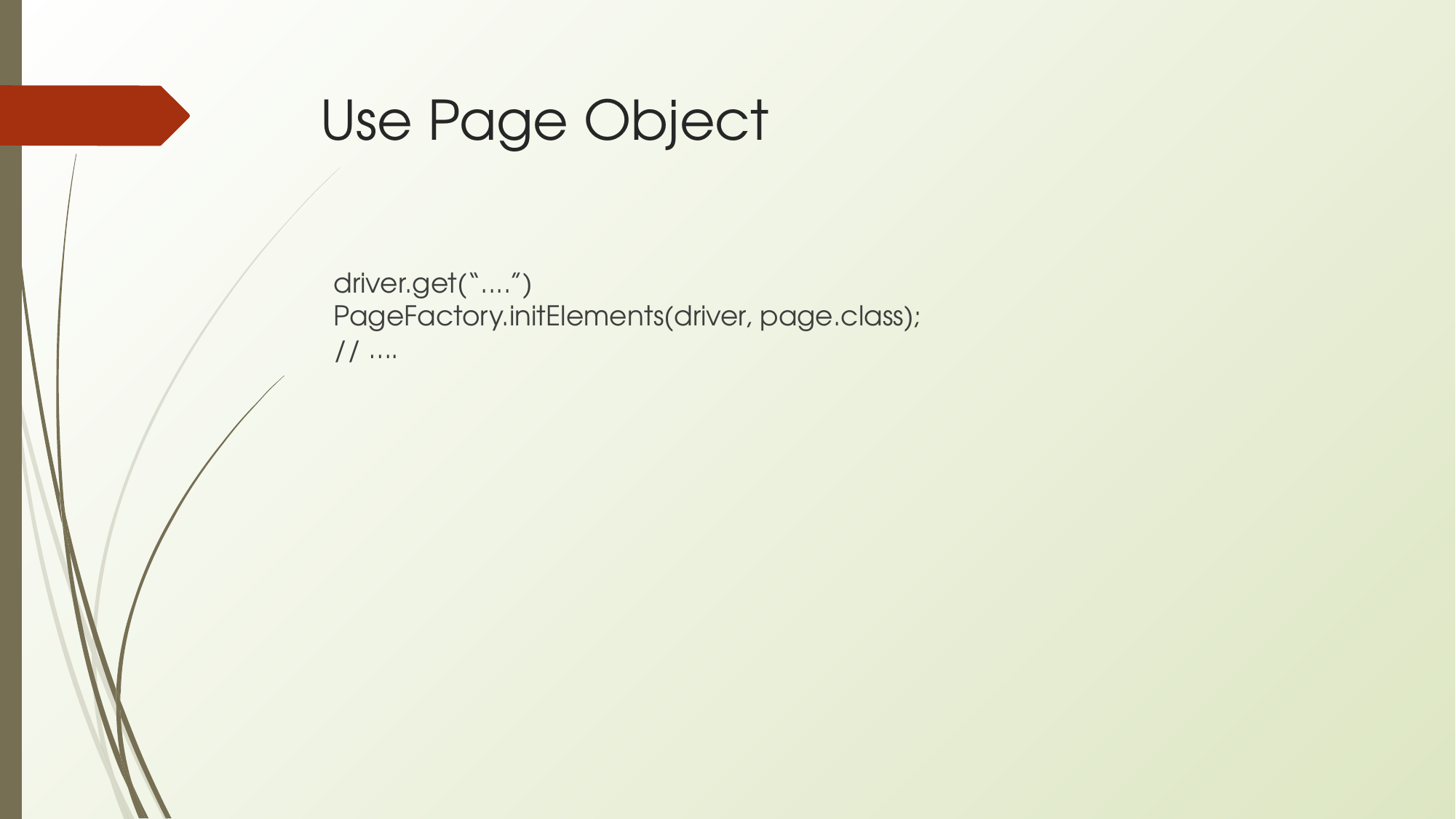

# Use Page Object
driver.get(“....”)
PageFactory.initElements(driver, page.class);
// ….